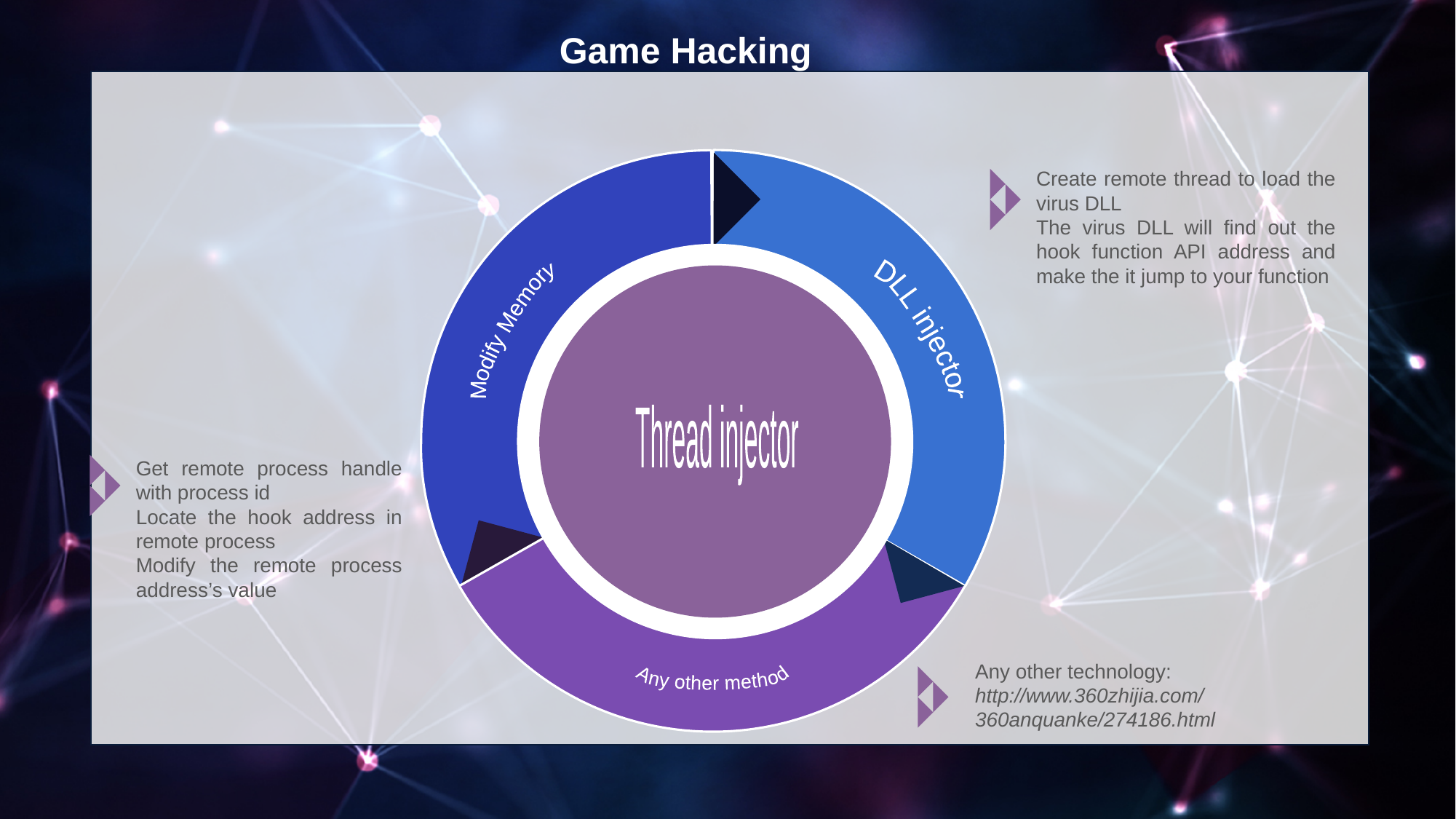

DLL injector

Modify Memory

Thread injector

Any other method
Create remote thread to load the virus DLL
The virus DLL will find out the hook function API address and make the it jump to your function

Get remote process handle with process id
Locate the hook address in remote process
Modify the remote process address’s value

Any other technology:
http://www.360zhijia.com/360anquanke/274186.html